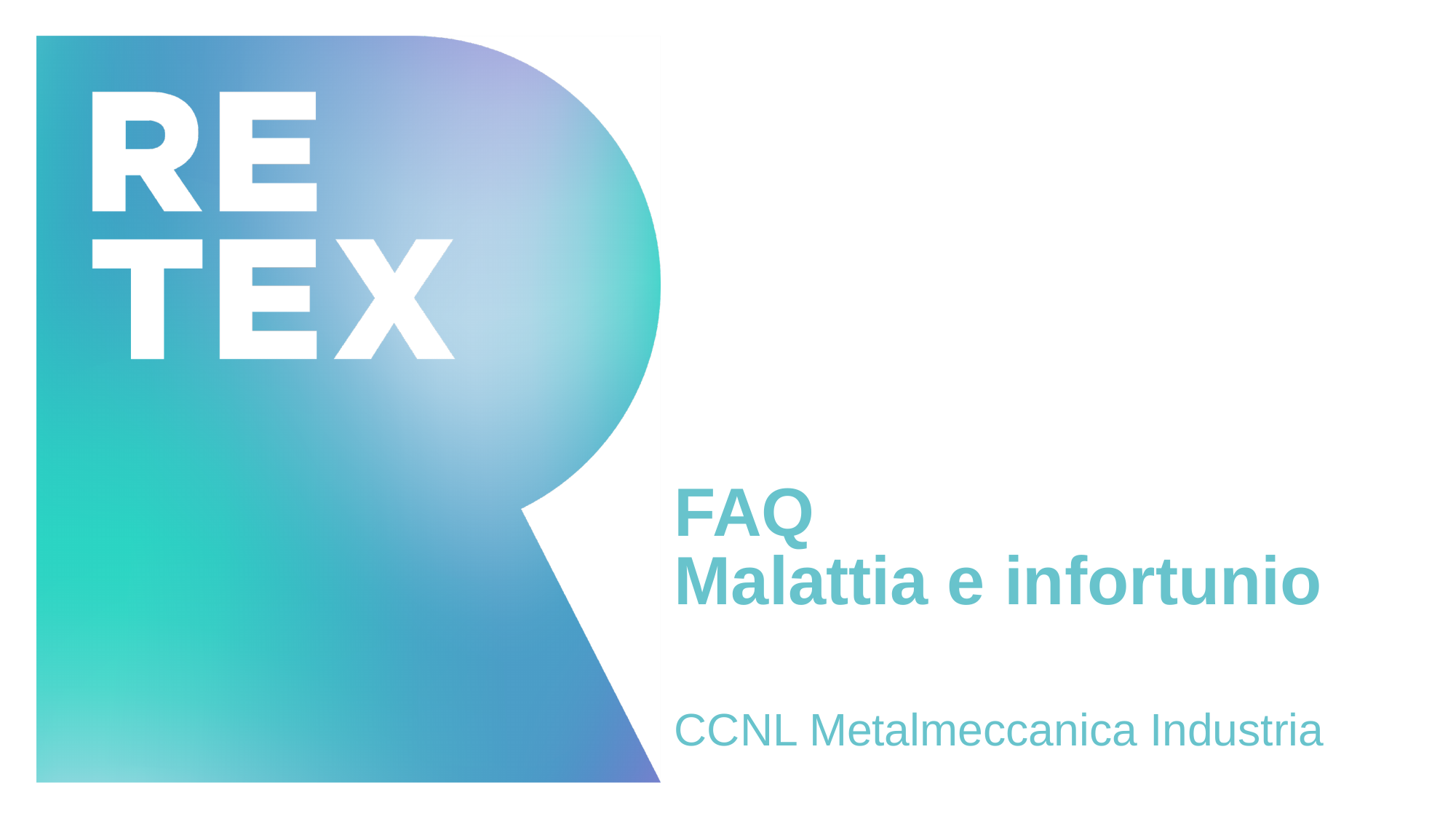

# FAQ Malattia e infortunio CCNL Metalmeccanica Industria